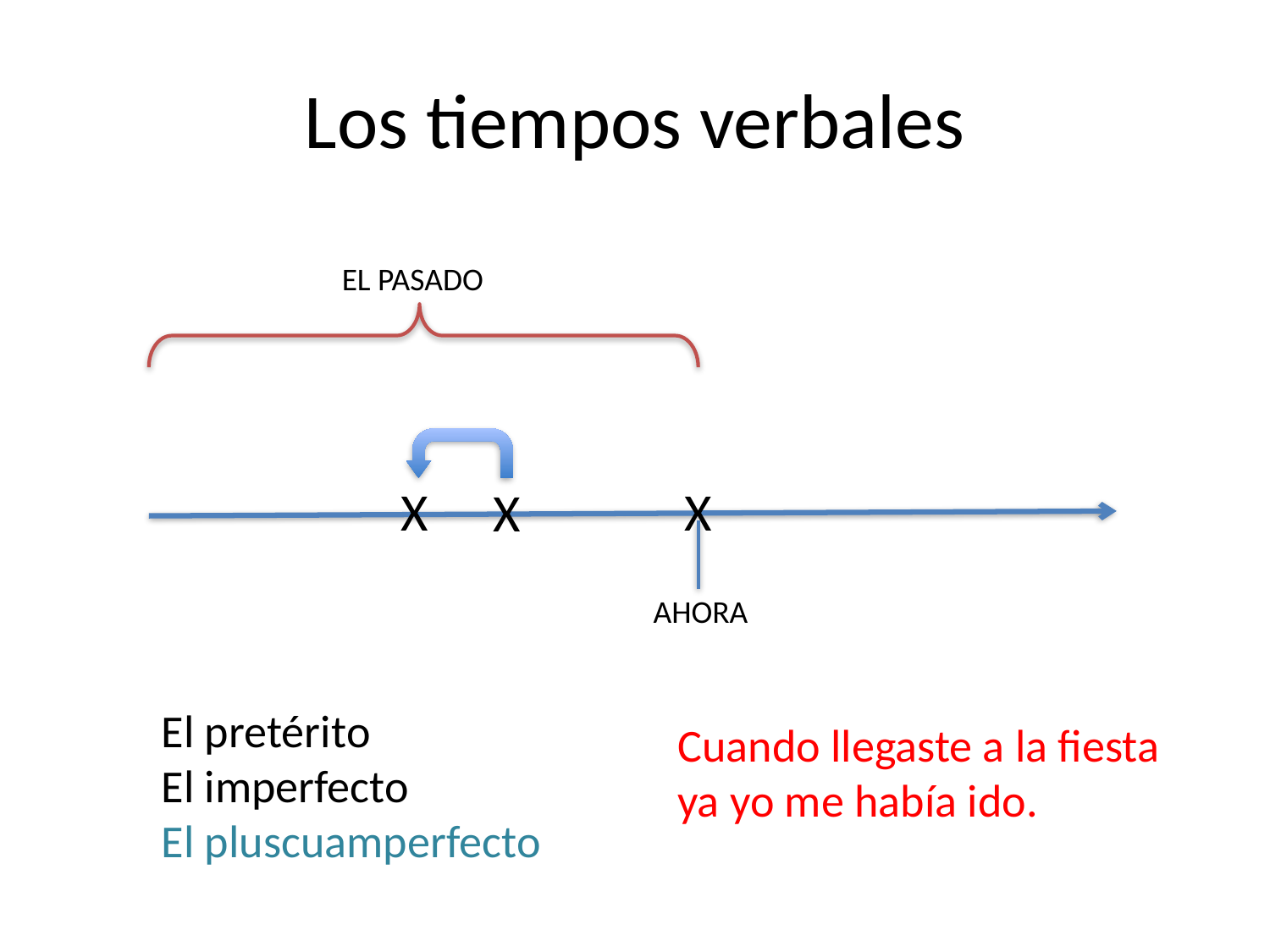

# Los tiempos verbales

EL PASADO

X
X
X
AHORA
El pretérito
El imperfecto
El pluscuamperfecto
Cuando llegaste a la fiesta ya yo me había ido.